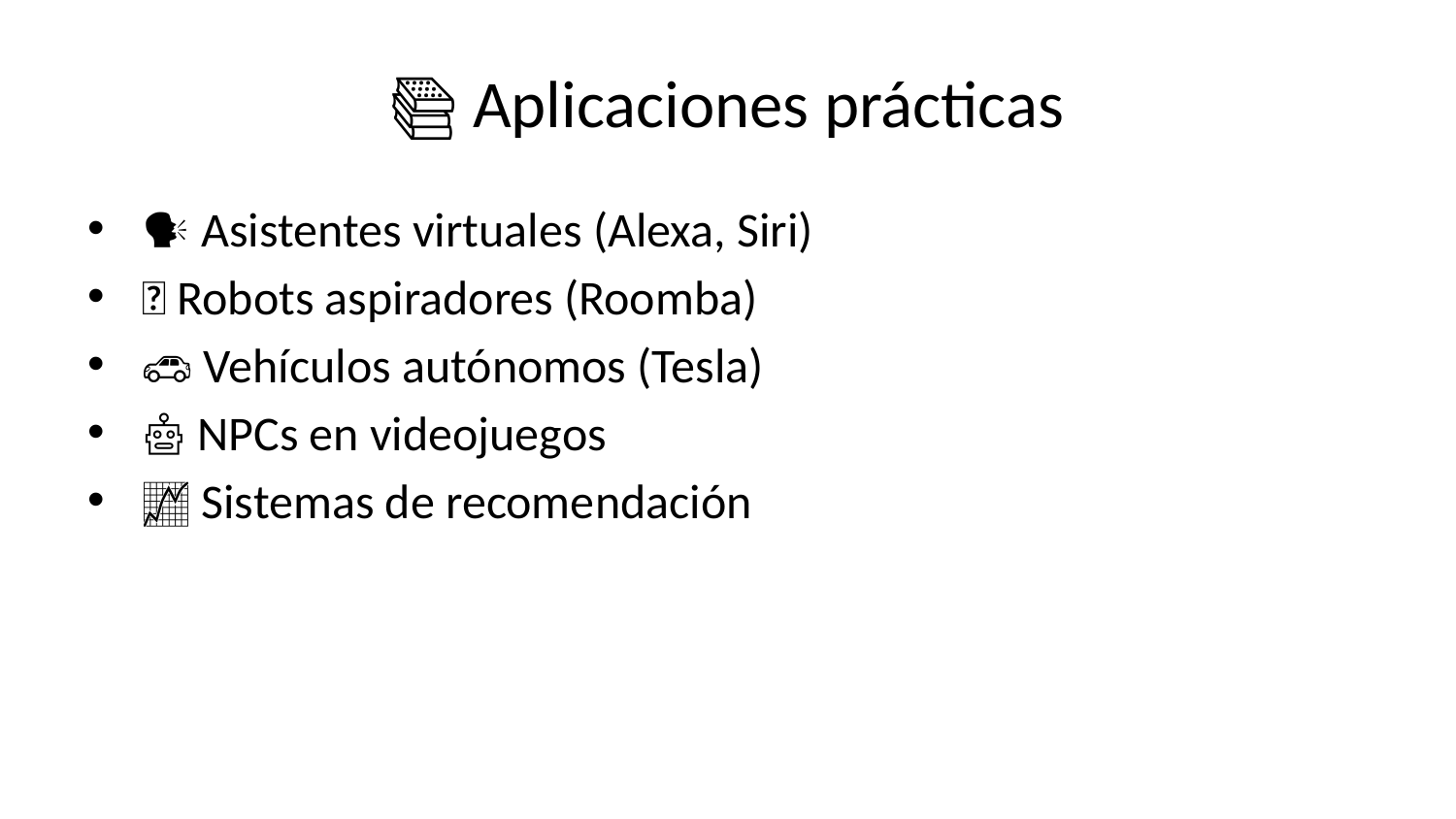

# 📚 Aplicaciones prácticas
🗣️ Asistentes virtuales (Alexa, Siri)
🧹 Robots aspiradores (Roomba)
🚗 Vehículos autónomos (Tesla)
🤖 NPCs en videojuegos
📈 Sistemas de recomendación